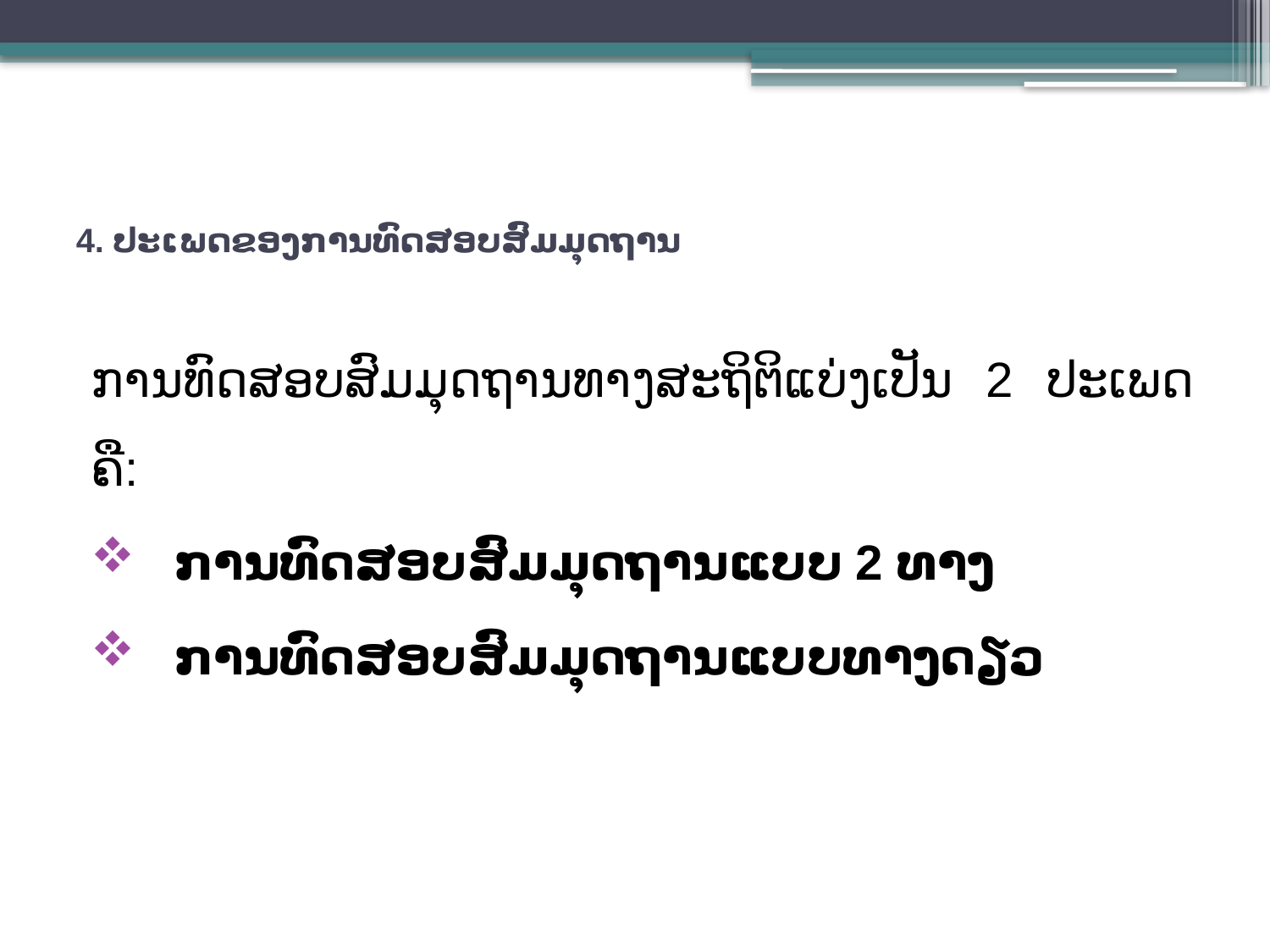

# 4. ປະເພດຂອງການທົດສອບສົມມຸດຖານ
ການທົດສອບສົມມຸດຖານທາງສະຖິຕິແບ່ງເປັນ 2 ປະເພດ ຄື:
   ການທົດສອບສົມມຸດຖານແບບ 2 ທາງ
   ການທົດສອບສົມມຸດຖານແບບທາງດຽວ